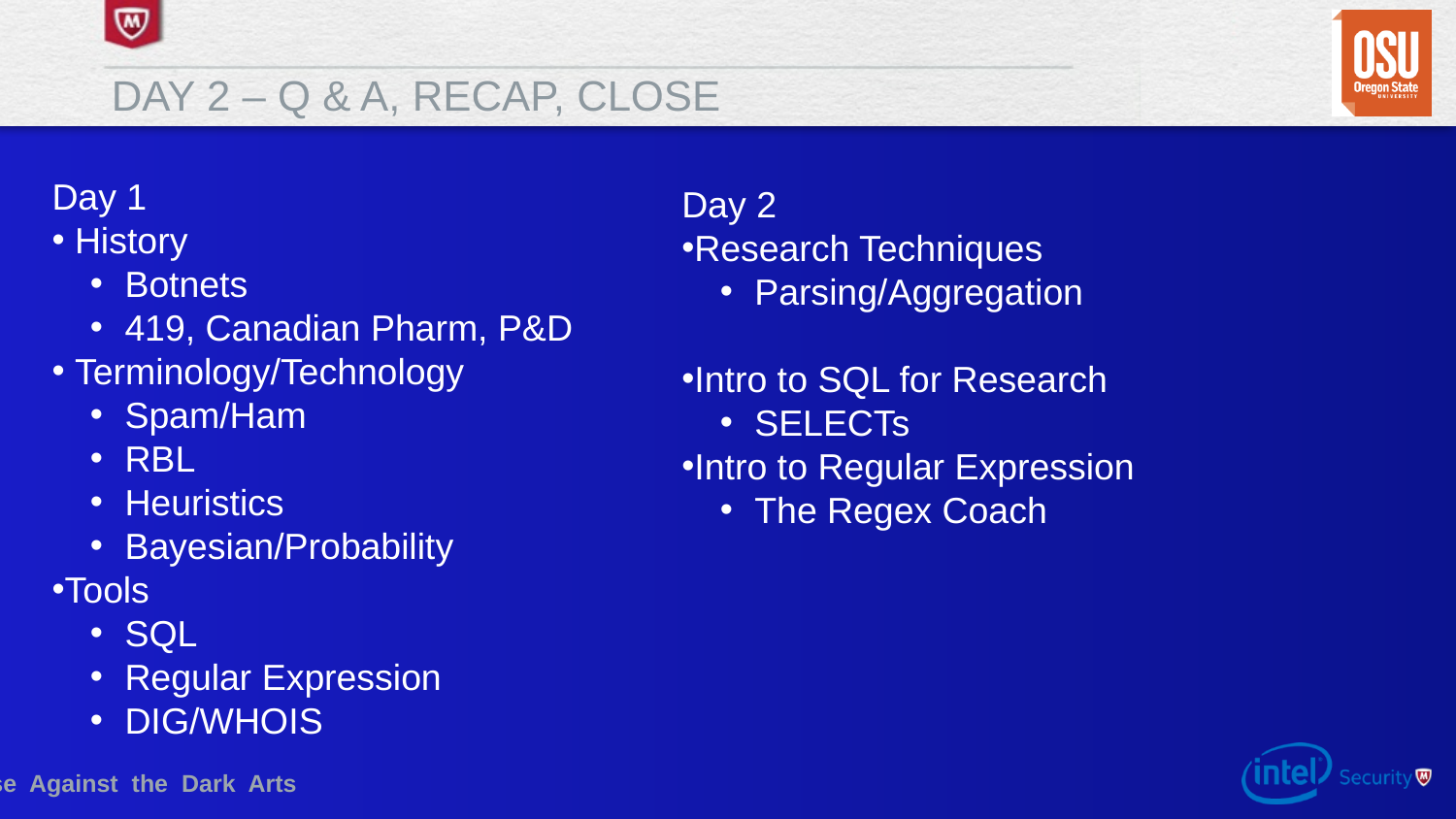

# Day 2 – Q & A, Recap, Close

Day 1
 History
Botnets
419, Canadian Pharm, P&D
 Terminology/Technology
Spam/Ham
RBL
Heuristics
Bayesian/Probability
Tools
SQL
Regular Expression
DIG/WHOIS

Day 2
Research Techniques
Parsing/Aggregation

Intro to SQL for Research
SELECTs
Intro to Regular Expression
The Regex Coach